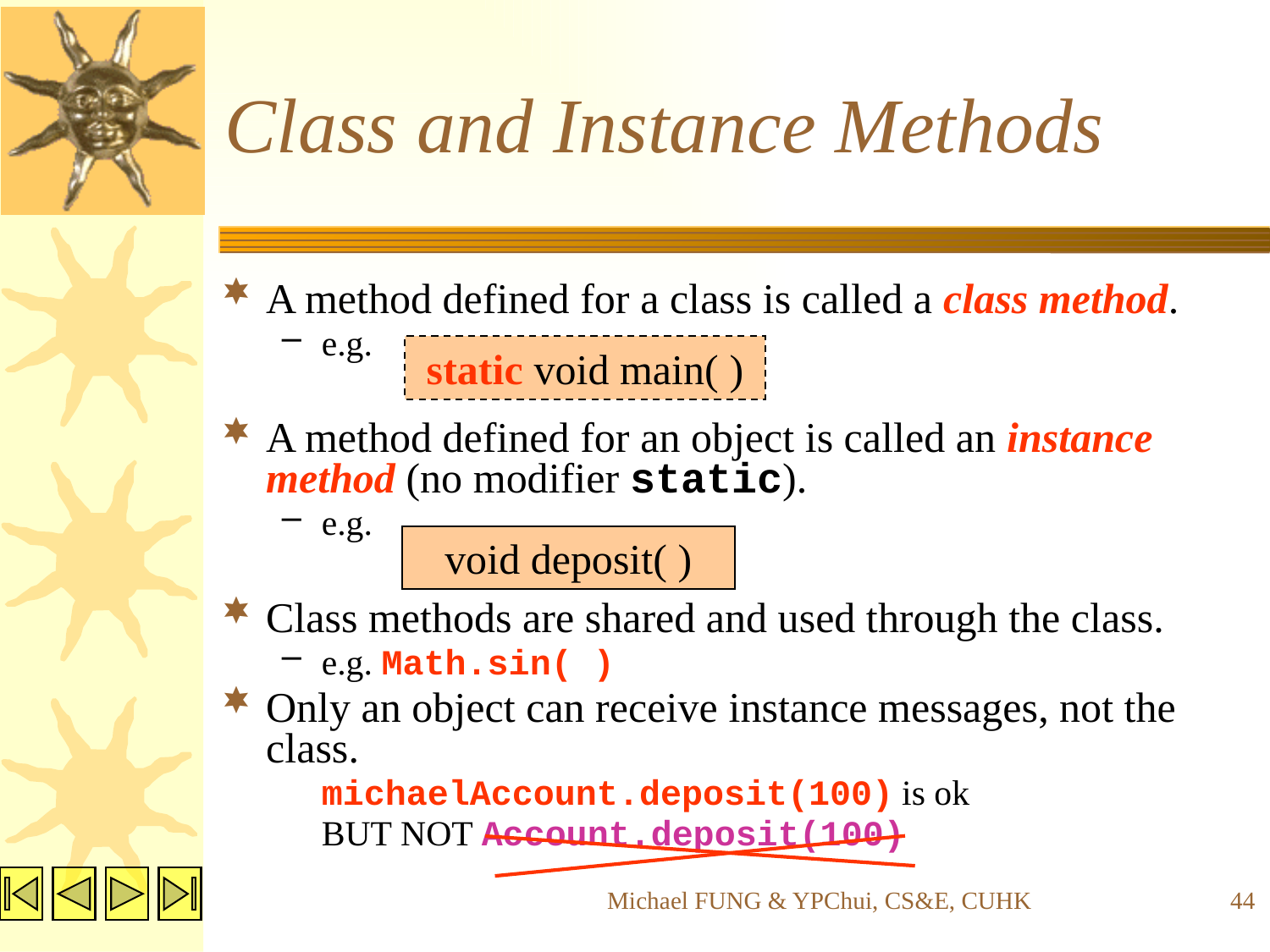

# Class and Instance Methods
A method defined for a class is called a class method.
e.g.

A method defined for an object is called an instance method (no modifier static).
e.g.

Class methods are shared and used through the class.
e.g. Math.sin( )
Only an object can receive instance messages, not the class.
	michaelAccount.deposit(100) is ok
	BUT NOT Account.deposit(100)
static void main( )
void deposit( )

Michael FUNG & YPChui, CS&E, CUHK
44